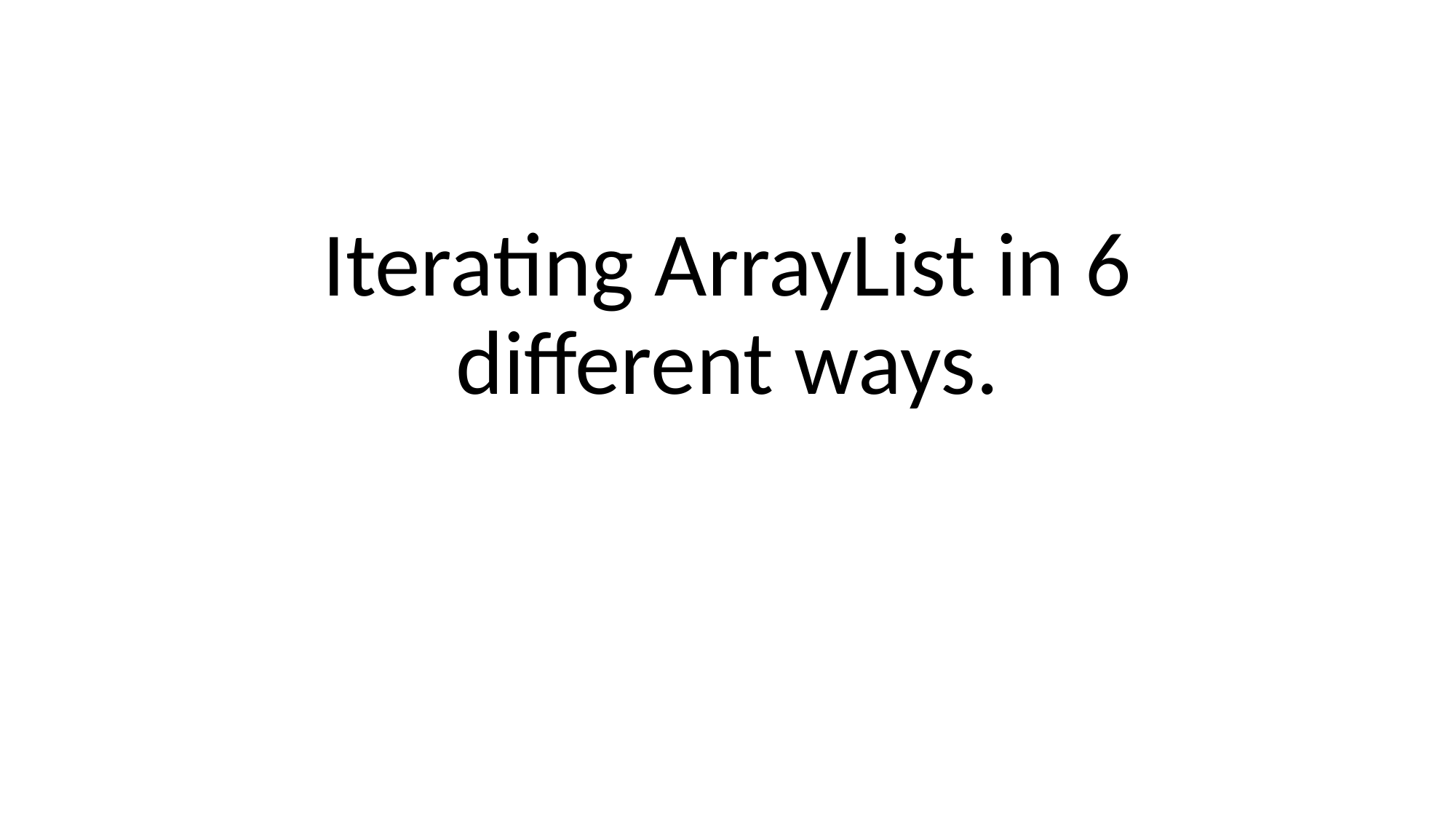

# Iterating ArrayList in 6 different ways.